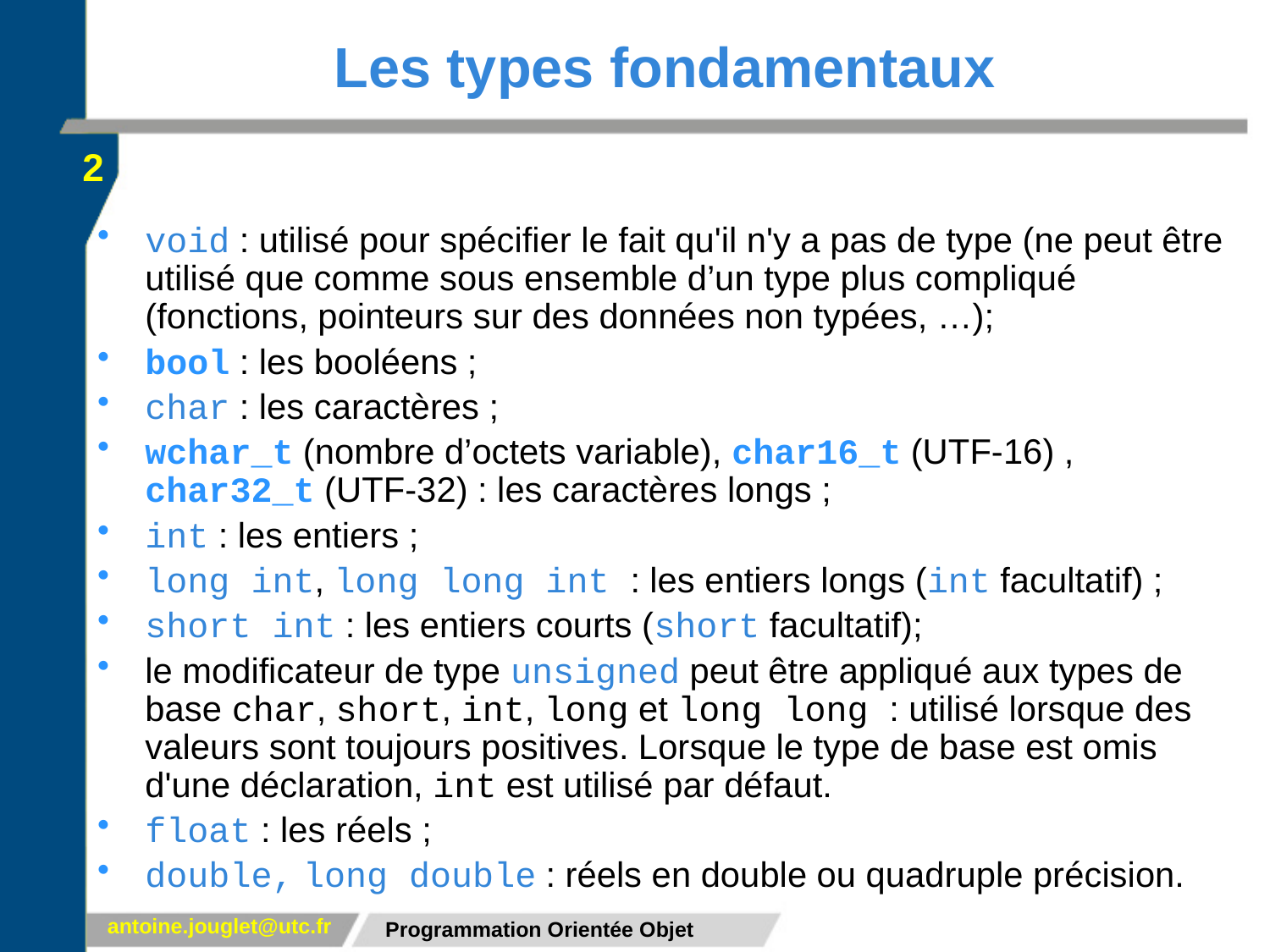

# Les types fondamentaux
2
void : utilisé pour spécifier le fait qu'il n'y a pas de type (ne peut être utilisé que comme sous ensemble d’un type plus compliqué (fonctions, pointeurs sur des données non typées, …);
bool : les booléens ;
char : les caractères ;
wchar_t (nombre d’octets variable), char16_t (UTF-16) , char32_t (UTF-32) : les caractères longs ;
int : les entiers ;
long int, long long int : les entiers longs (int facultatif) ;
short int : les entiers courts (short facultatif);
le modificateur de type unsigned peut être appliqué aux types de base char, short, int, long et long long : utilisé lorsque des valeurs sont toujours positives. Lorsque le type de base est omis d'une déclaration, int est utilisé par défaut.
float : les réels ;
double, long double : réels en double ou quadruple précision.